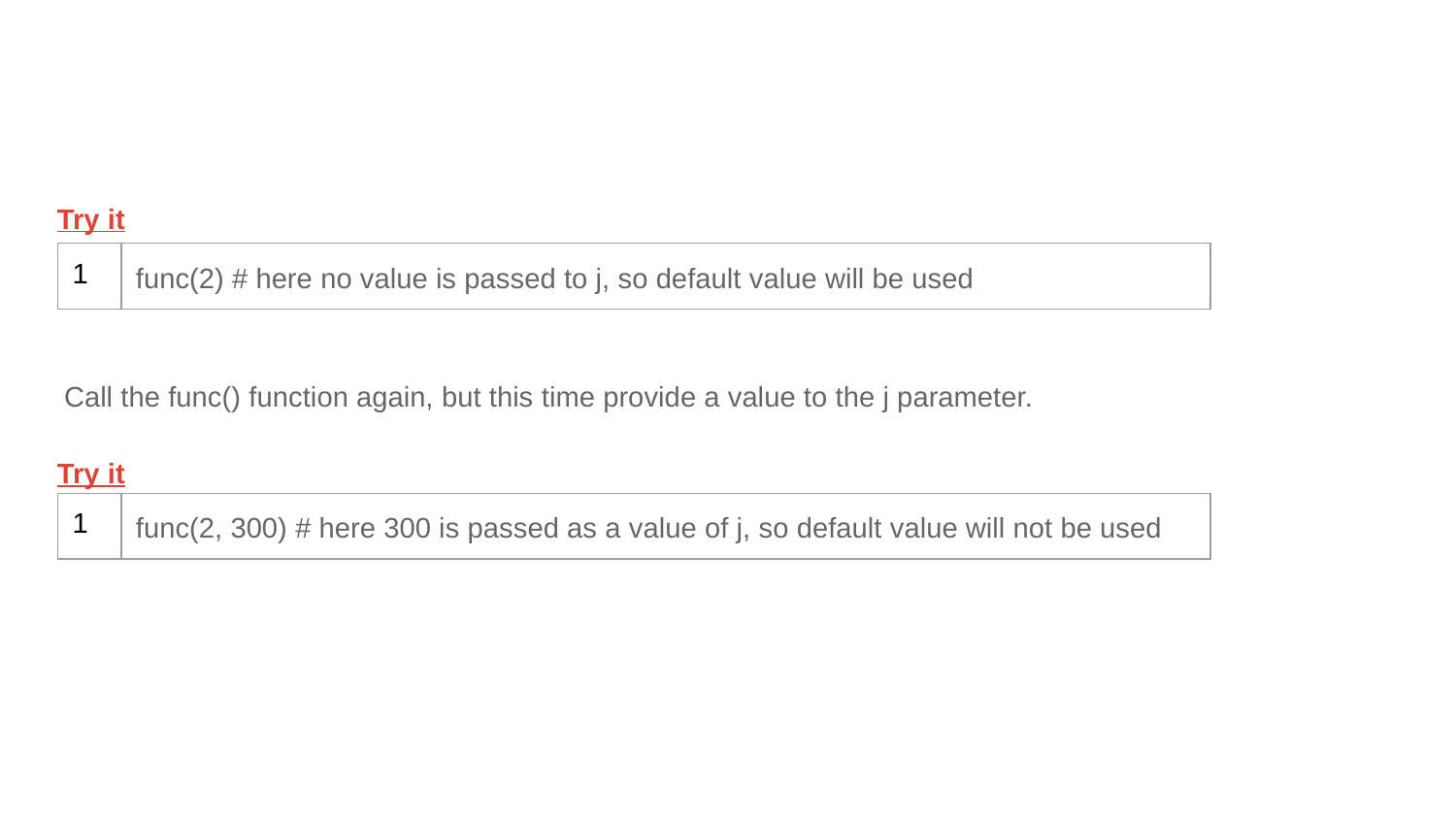

Try it
| 1 | func(2) # here no value is passed to j, so default value will be used |
| --- | --- |
Call the func() function again, but this time provide a value to the j parameter.

Try it
| 1 | func(2, 300) # here 300 is passed as a value of j, so default value will not be used |
| --- | --- |